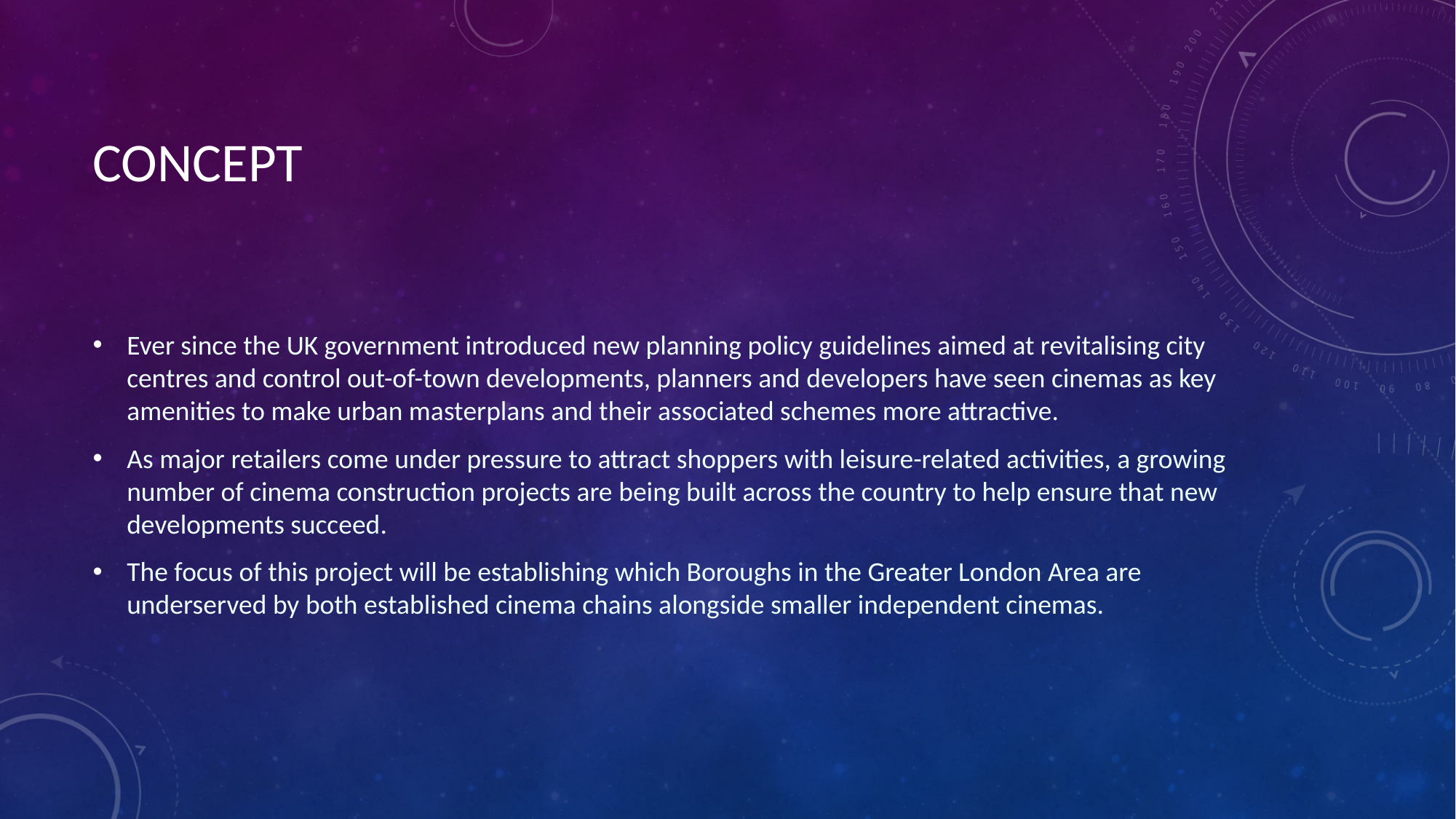

# Concept
Ever since the UK government introduced new planning policy guidelines aimed at revitalising city centres and control out-of-town developments, planners and developers have seen cinemas as key amenities to make urban masterplans and their associated schemes more attractive.
As major retailers come under pressure to attract shoppers with leisure-related activities, a growing number of cinema construction projects are being built across the country to help ensure that new developments succeed.
The focus of this project will be establishing which Boroughs in the Greater London Area are underserved by both established cinema chains alongside smaller independent cinemas.